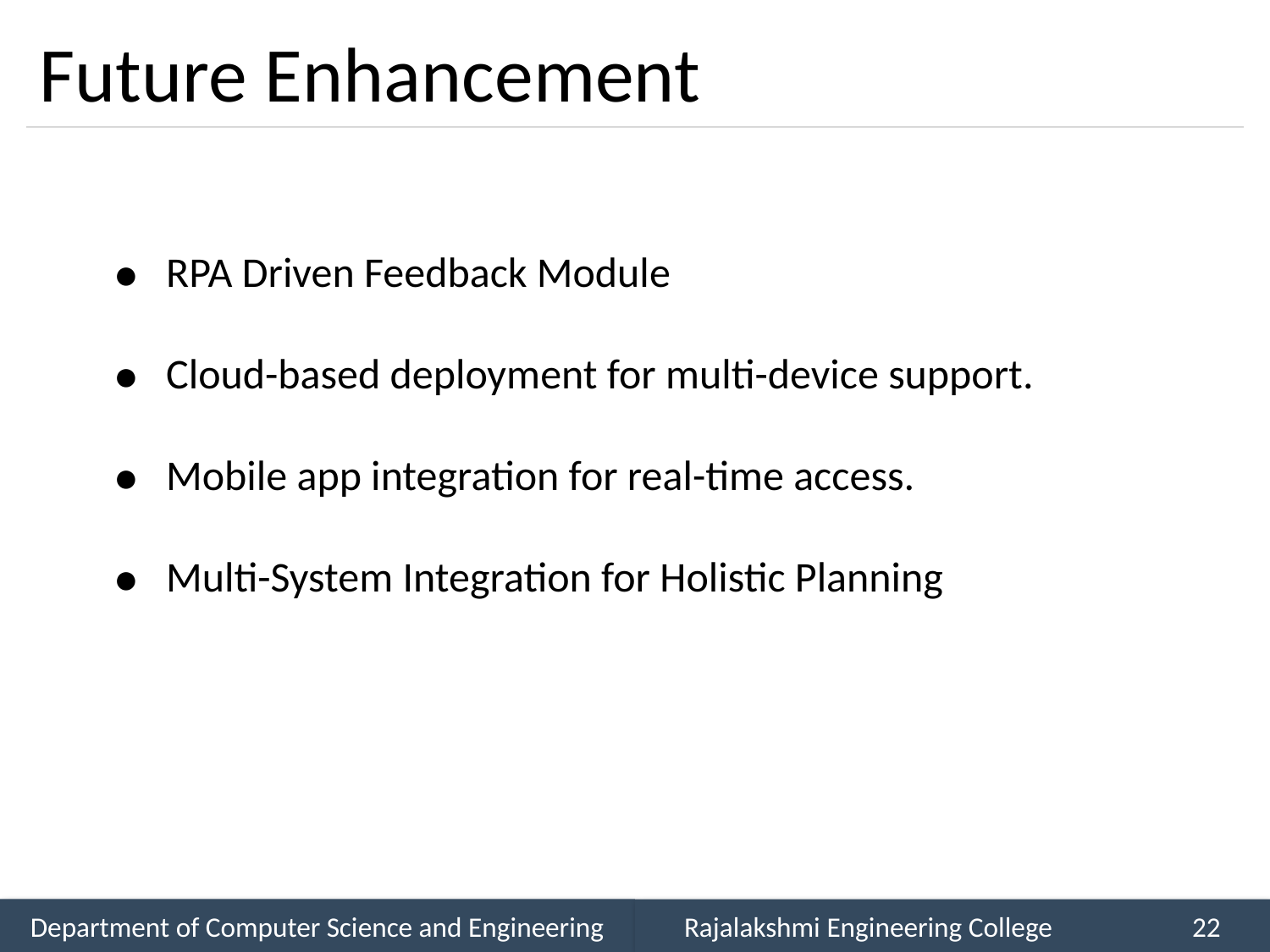

# Future Enhancement
RPA Driven Feedback Module
Cloud-based deployment for multi-device support.
Mobile app integration for real-time access.
Multi-System Integration for Holistic Planning